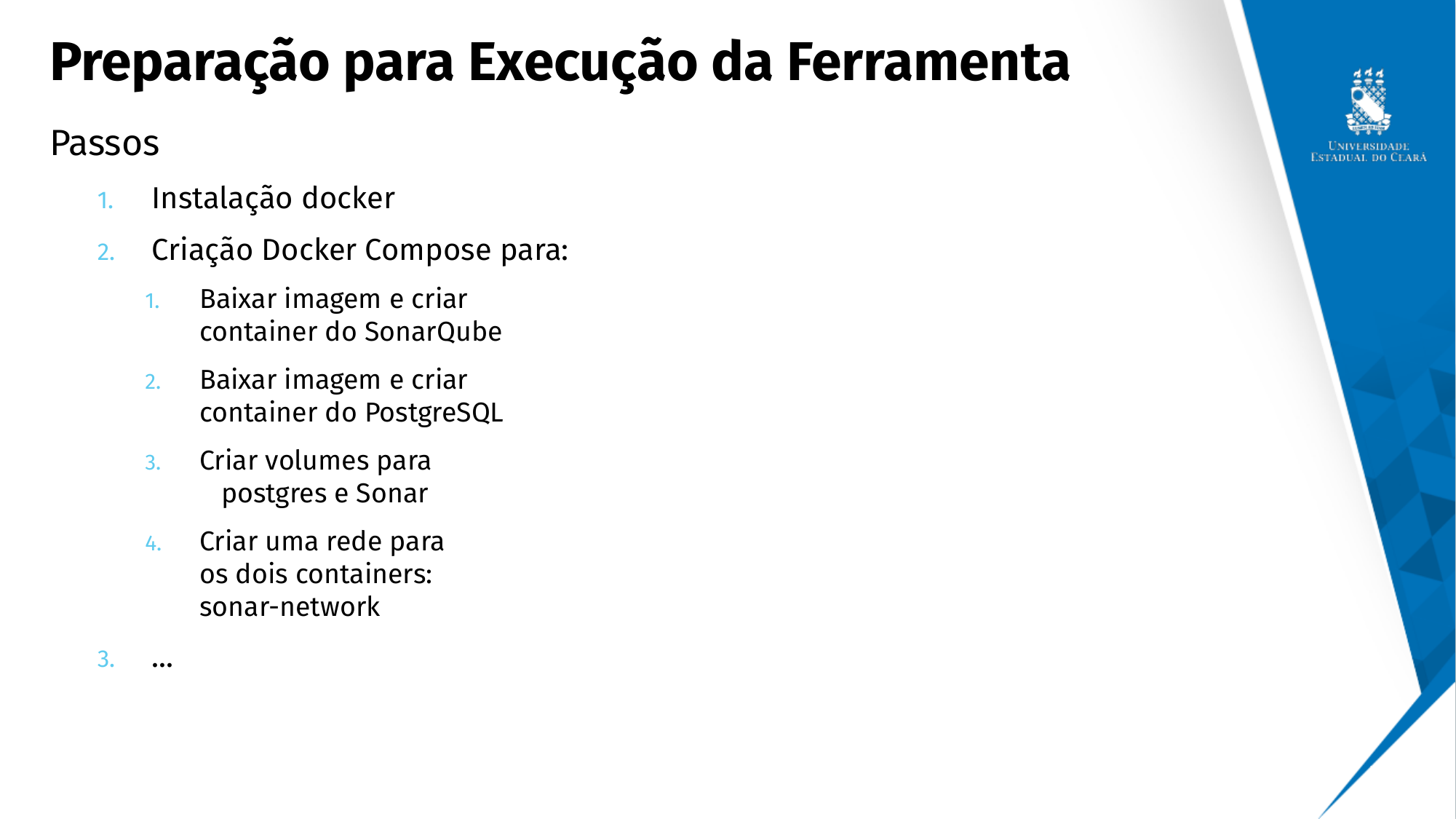

# Preparação para Execução da Ferramenta
Passos
Instalação docker
Criação Docker Compose para:
Baixar imagem e criar
container do SonarQube
Baixar imagem e criar
container do PostgreSQL
Criar volumes para
   postgres e Sonar
Criar uma rede para
os dois containers:
sonar-network
...